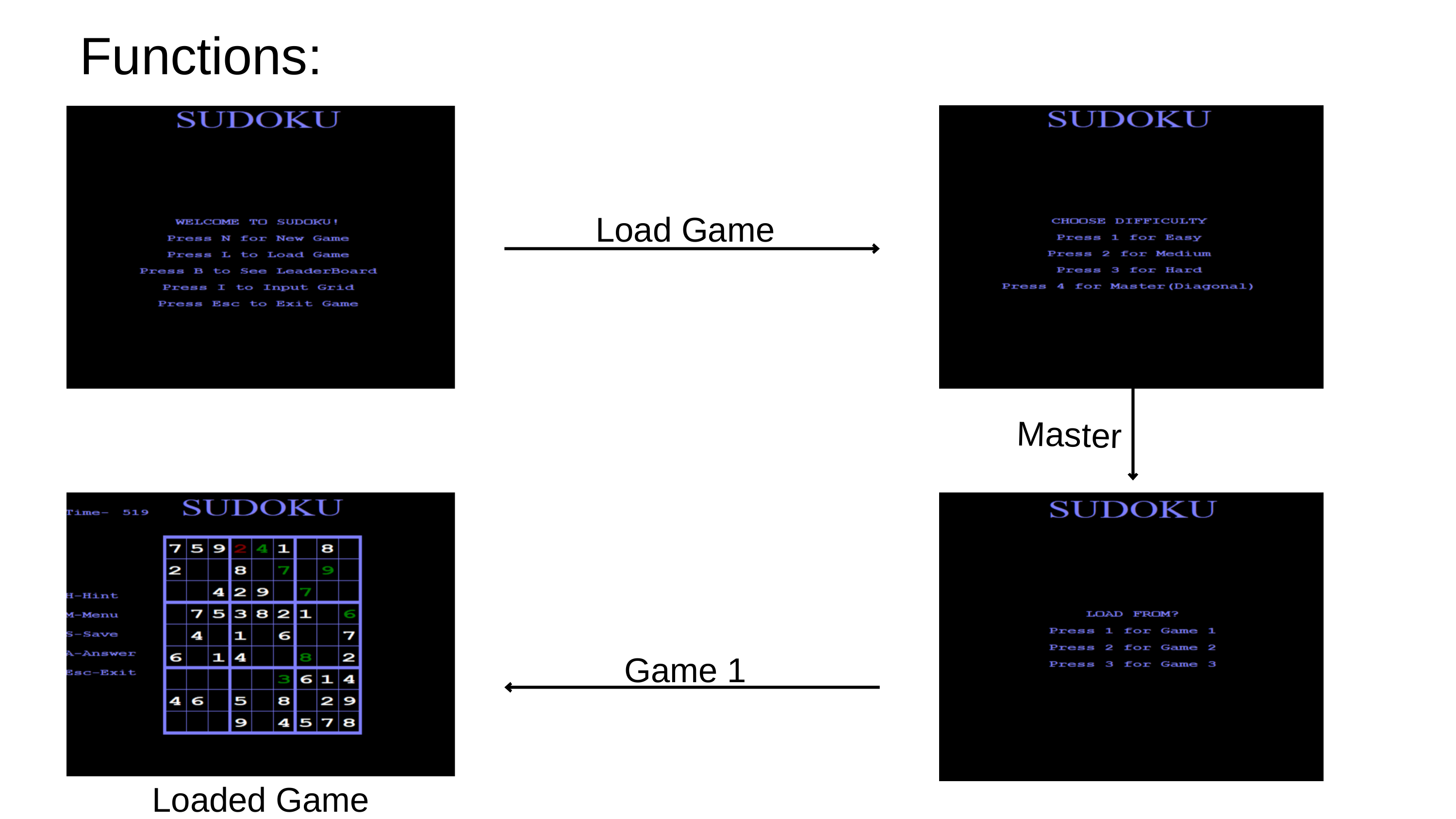

Functions:

Load Game

Master

Game 1

Loaded Game